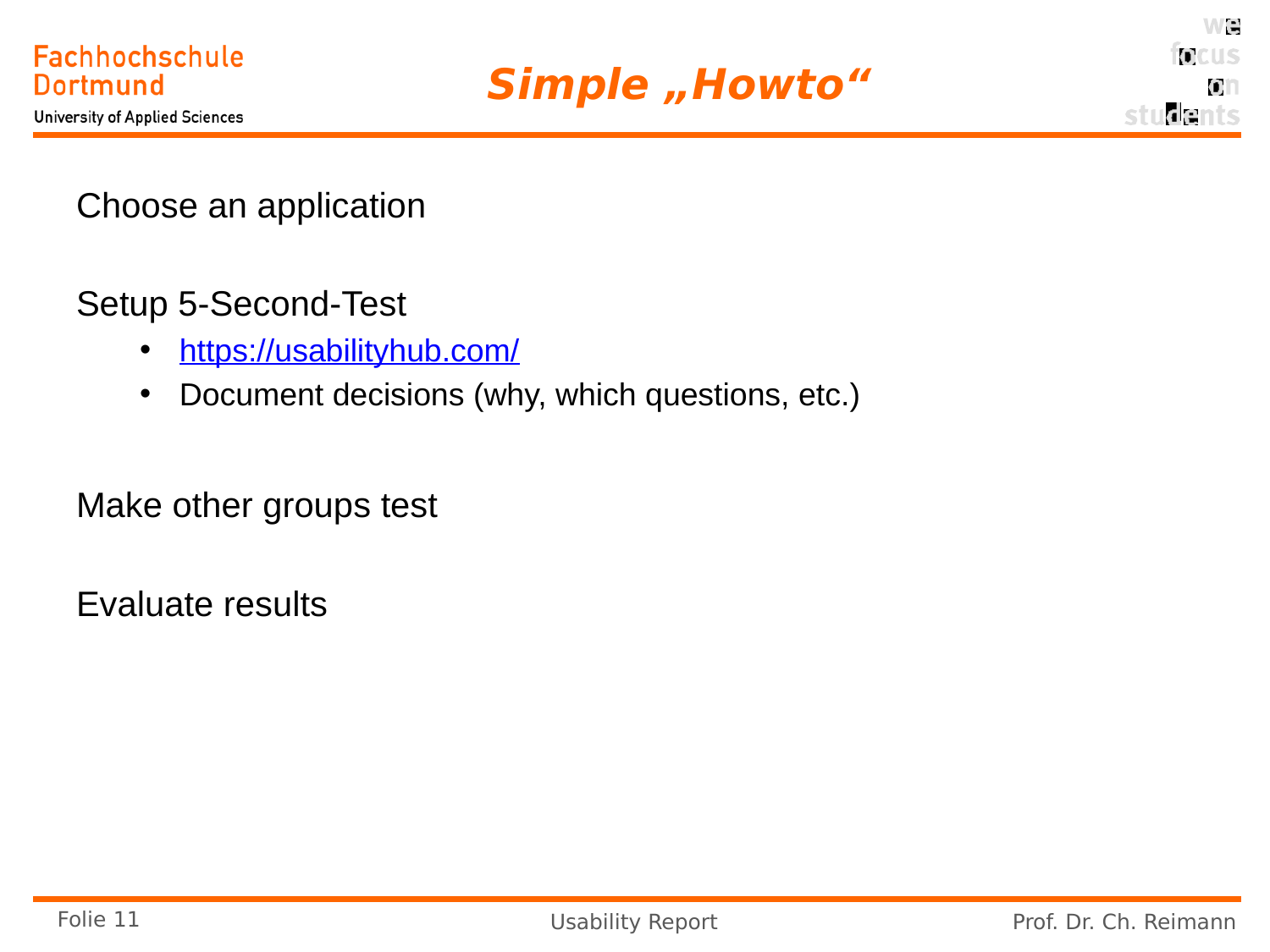

# Simple „Howto“
Choose an application

Setup 5-Second-Test
https://usabilityhub.com/
Document decisions (why, which questions, etc.)

Make other groups test

Evaluate results